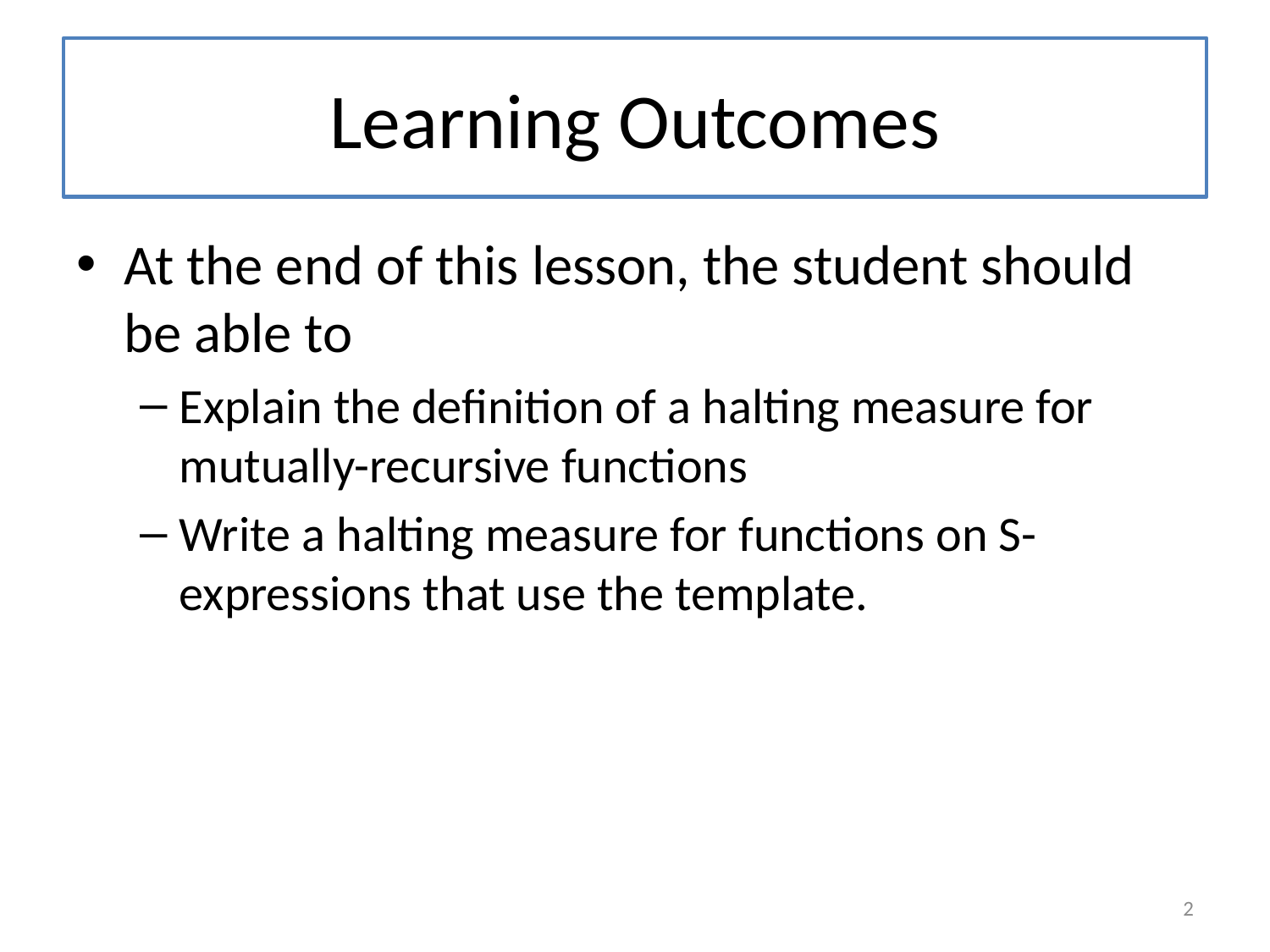

# Learning Outcomes
At the end of this lesson, the student should be able to
Explain the definition of a halting measure for mutually-recursive functions
Write a halting measure for functions on S-expressions that use the template.
2